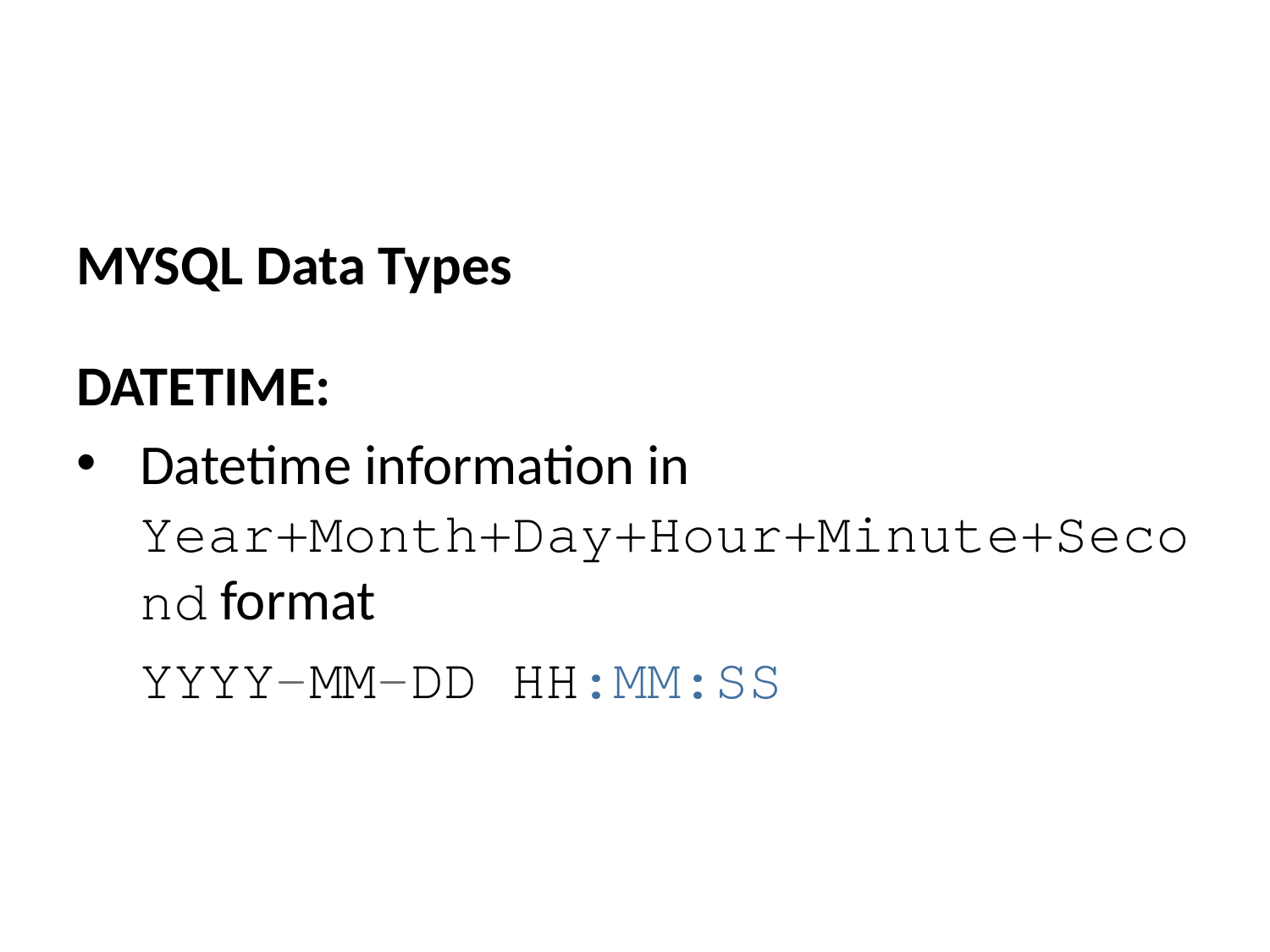

MYSQL Data Types
DATETIME:
Datetime information in Year+Month+Day+Hour+Minute+Second format
YYYY-MM-DD HH:MM:SS